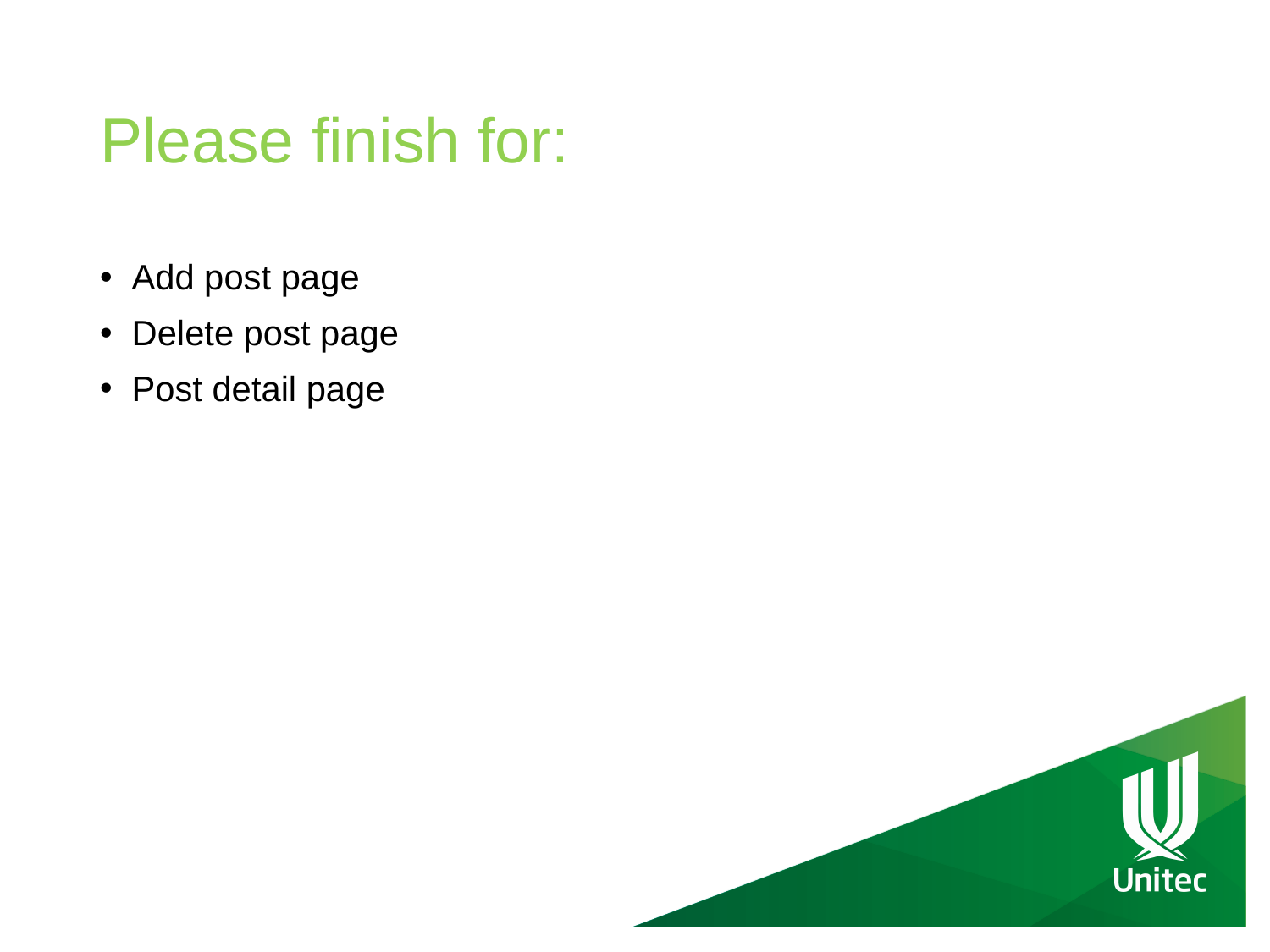

# Please finish for:
Add post page
Delete post page
Post detail page